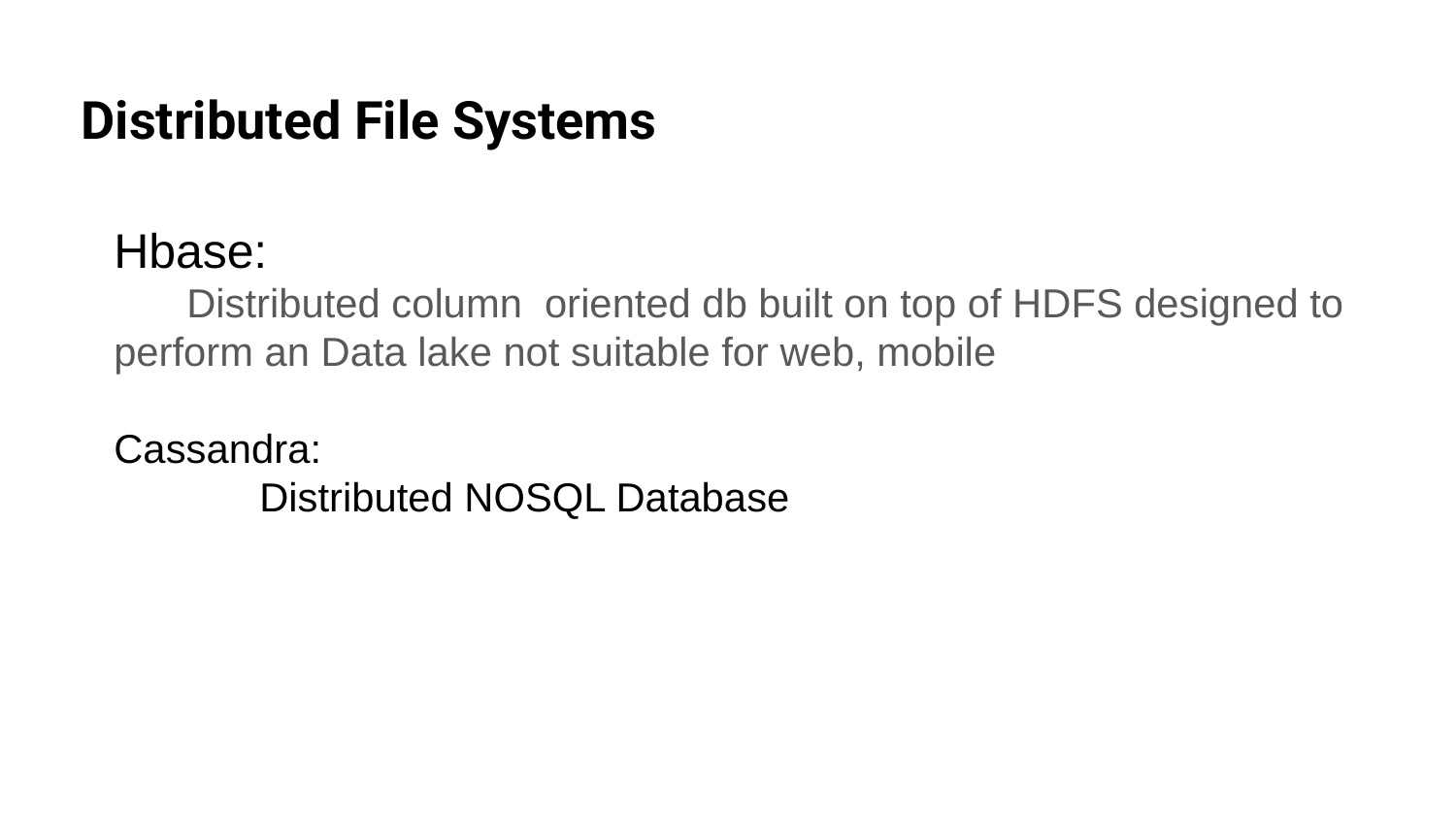

Distributed File Systems
Hbase:
Distributed column  oriented db built on top of HDFS designed to perform an Data lake not suitable for web, mobile

Cassandra:
	Distributed NOSQL Database